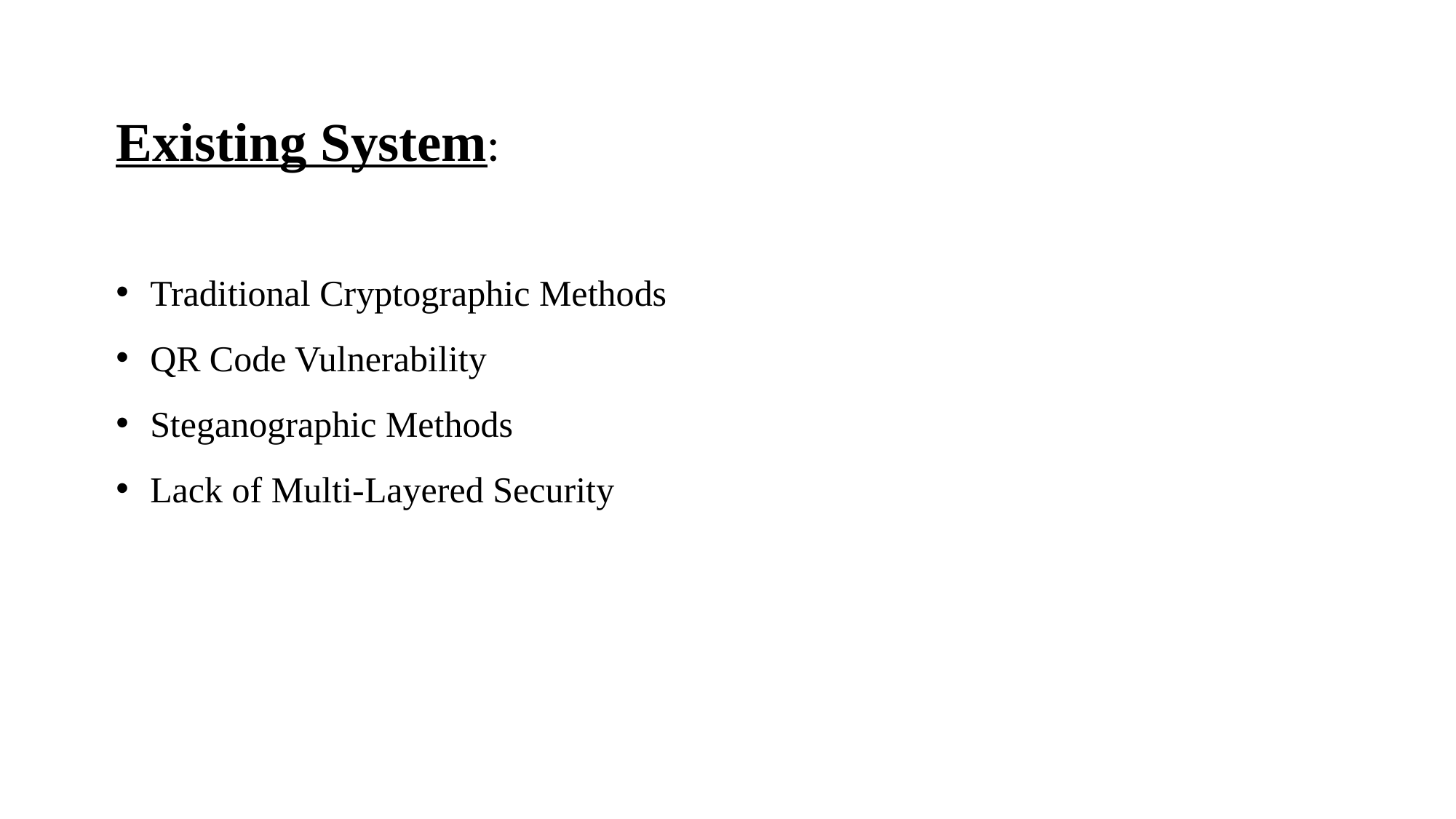

Existing System:
Traditional Cryptographic Methods
QR Code Vulnerability
Steganographic Methods
Lack of Multi-Layered Security